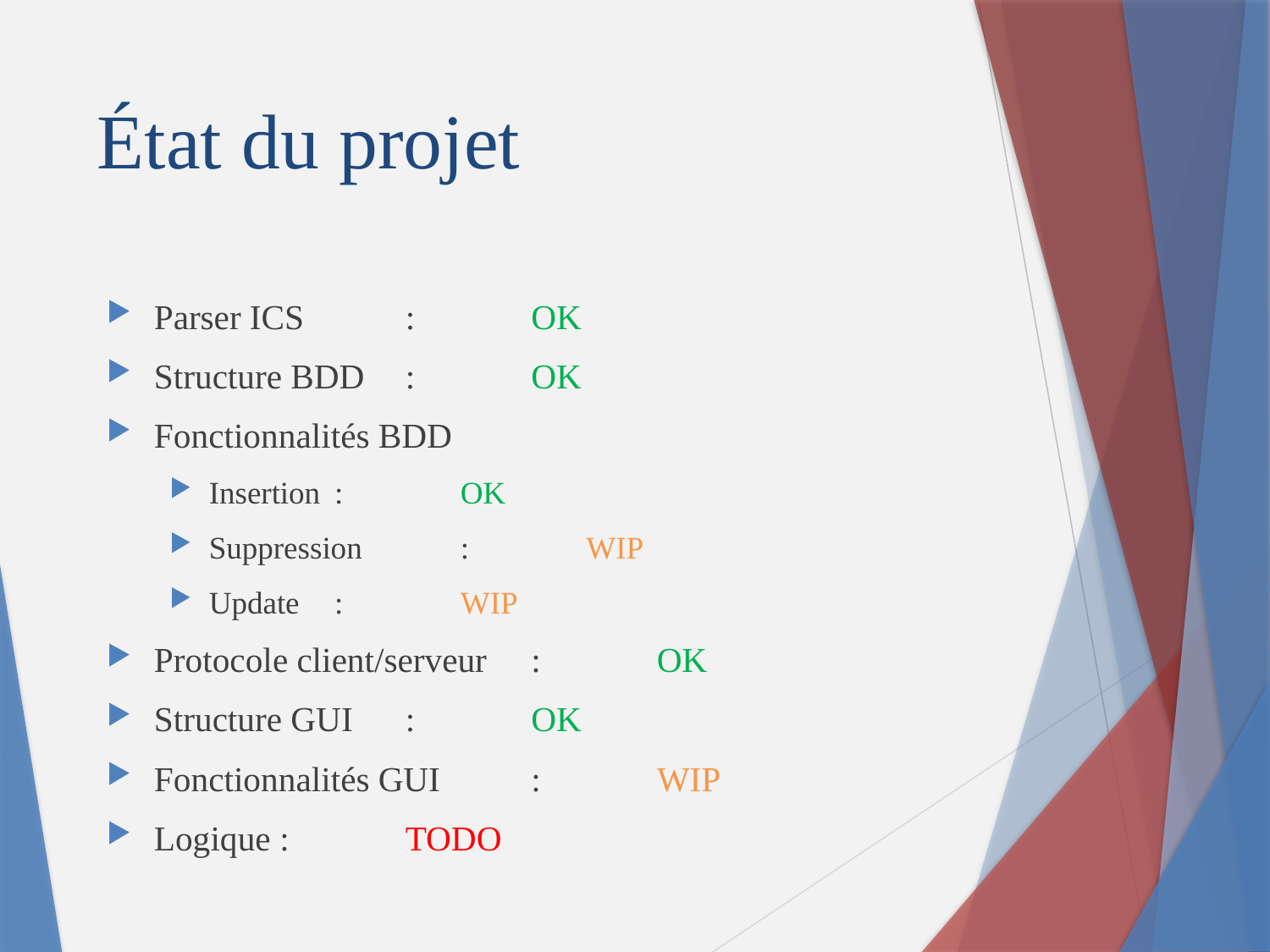

# État du projet
Parser ICS		:	OK
Structure BDD	:	OK
Fonctionnalités BDD
Insertion	:	OK
Suppression	:	WIP
Update		:	WIP
Protocole client/serveur	:	OK
Structure GUI	:	OK
Fonctionnalités GUI	:	WIP
Logique		:	TODO